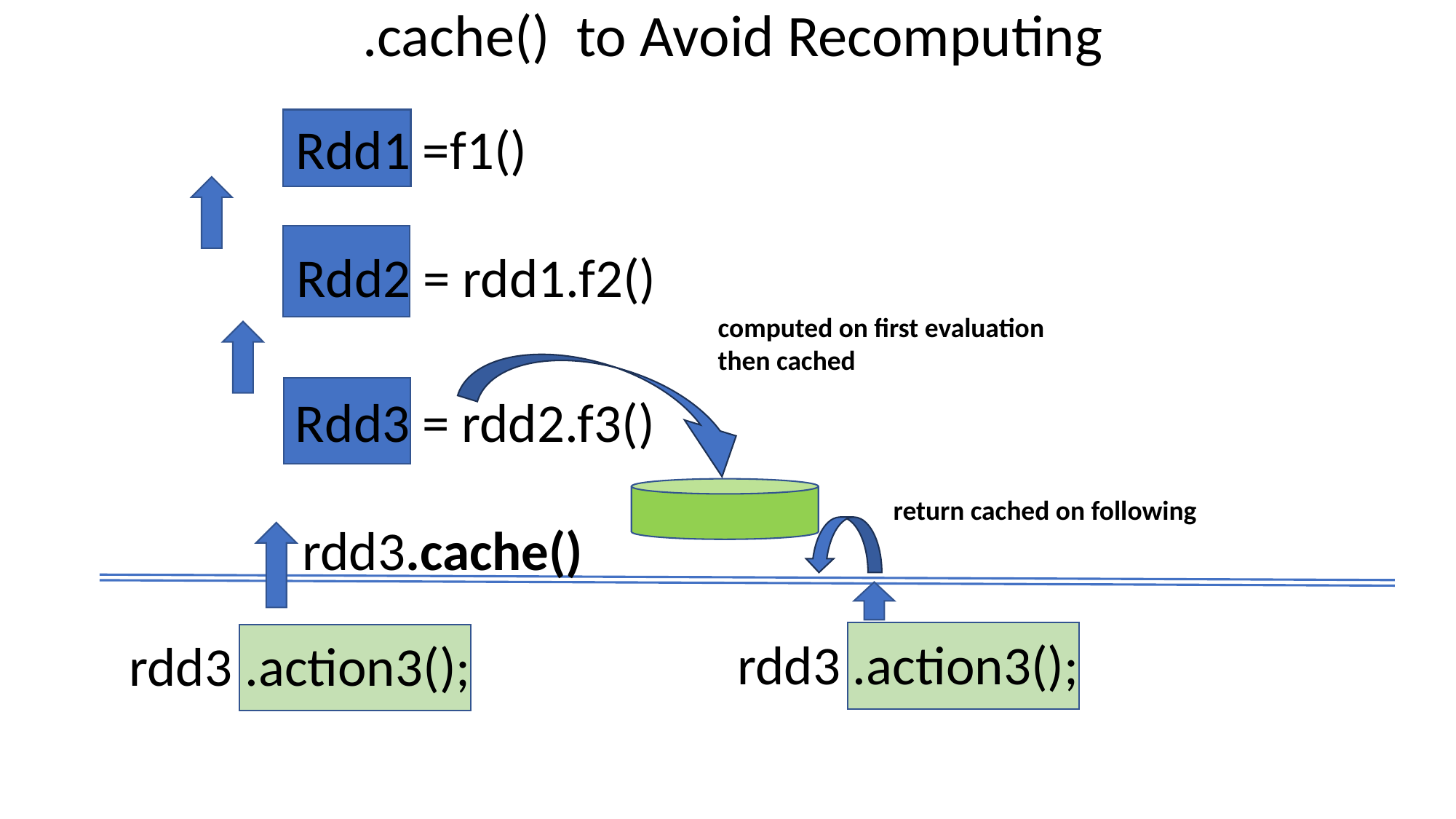

# .cache()  to Avoid Recomputing

Rdd1 =f1()

Rdd2 = rdd1.f2()
computed on first evaluation
then cached

Rdd3 = rdd2.f3()

return cached on following
rdd3.cache()

rdd3 .action3();
rdd3 .action3();